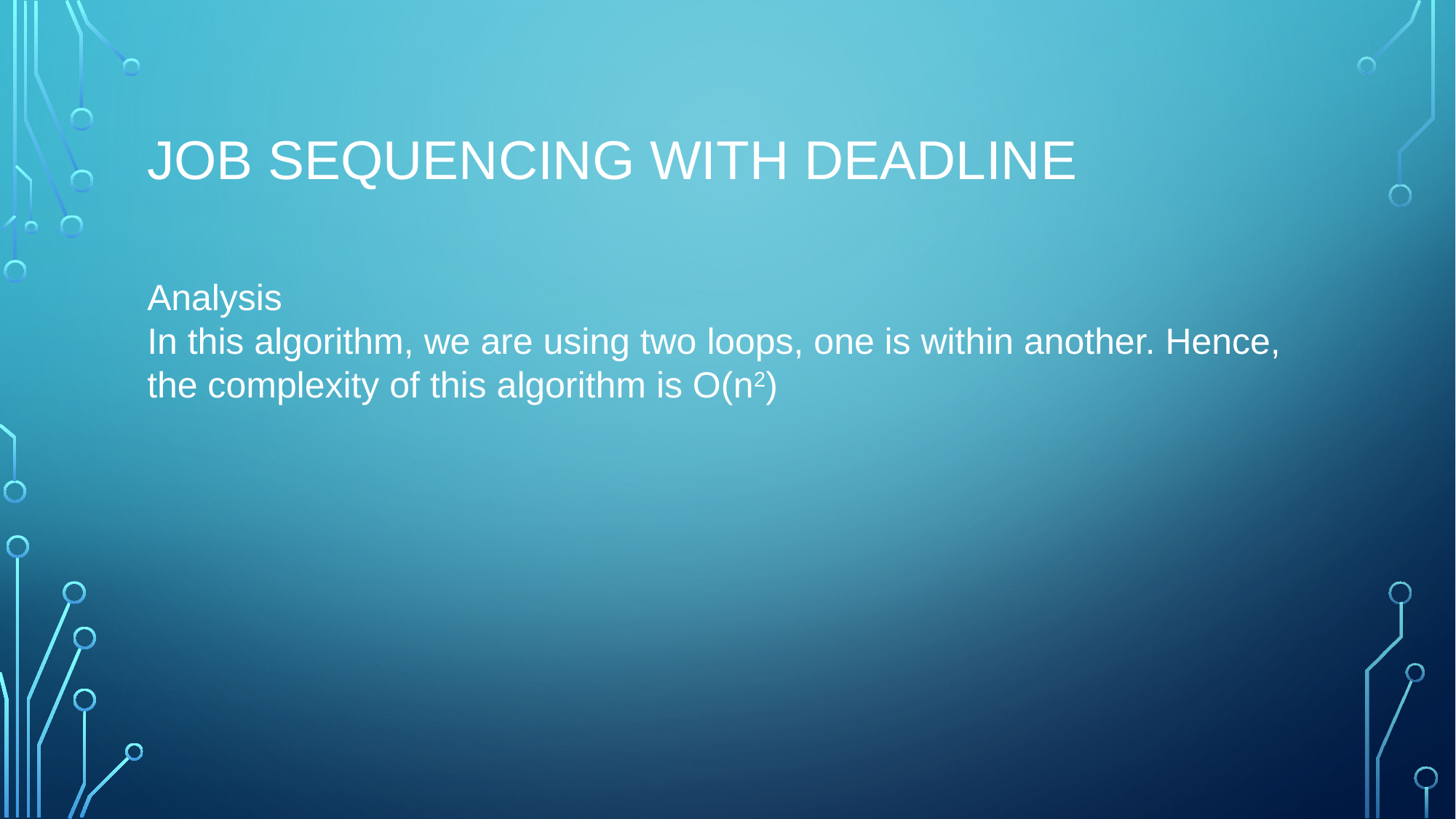

# Job Sequencing with Deadline
Analysis
In this algorithm, we are using two loops, one is within another. Hence, the complexity of this algorithm is O(n2)